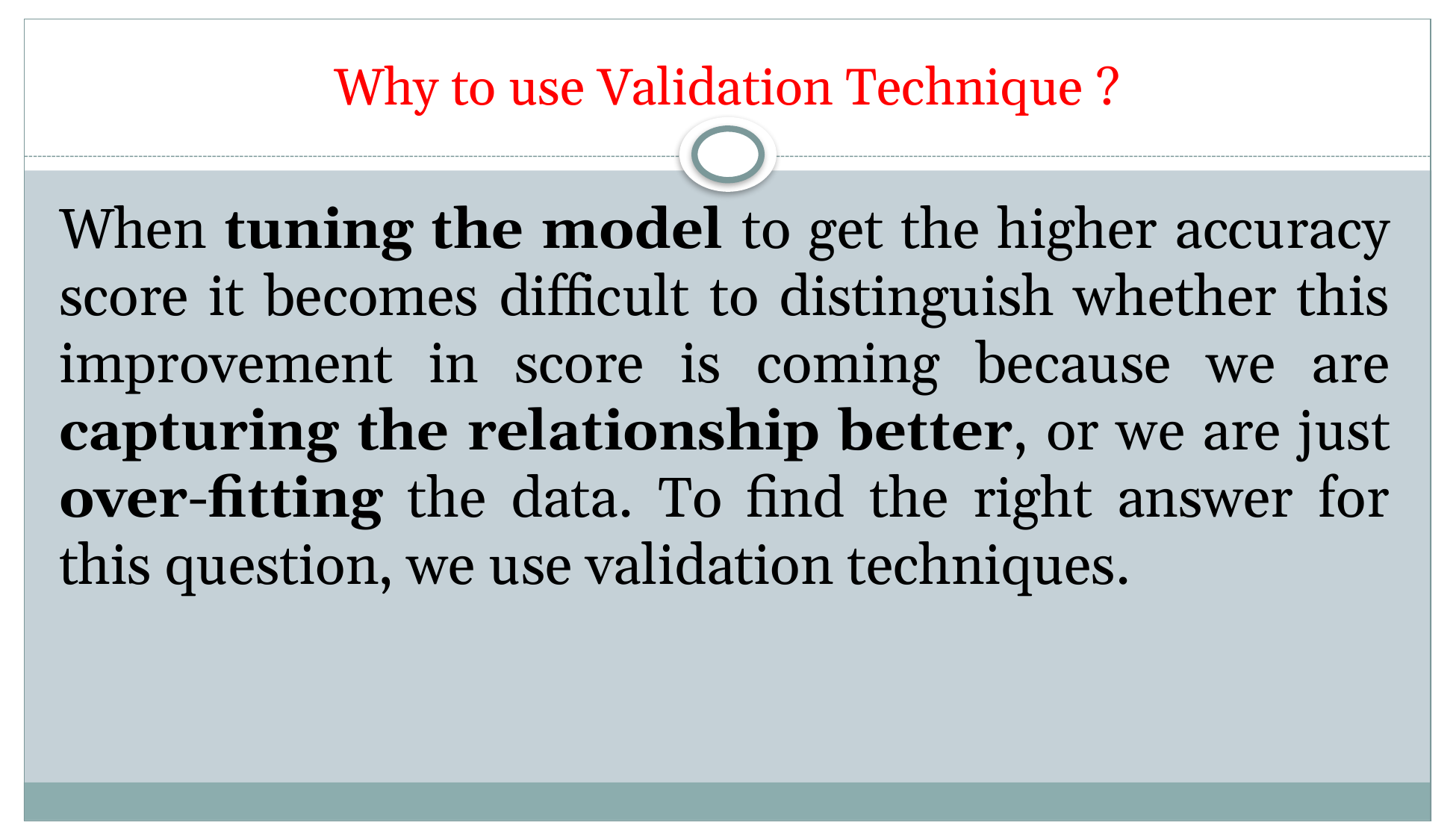

# Why to use Validation Technique ?
When tuning the model to get the higher accuracy score it becomes difficult to distinguish whether this improvement in score is coming because we are capturing the relationship better, or we are just over-fitting the data. To find the right answer for this question, we use validation techniques.